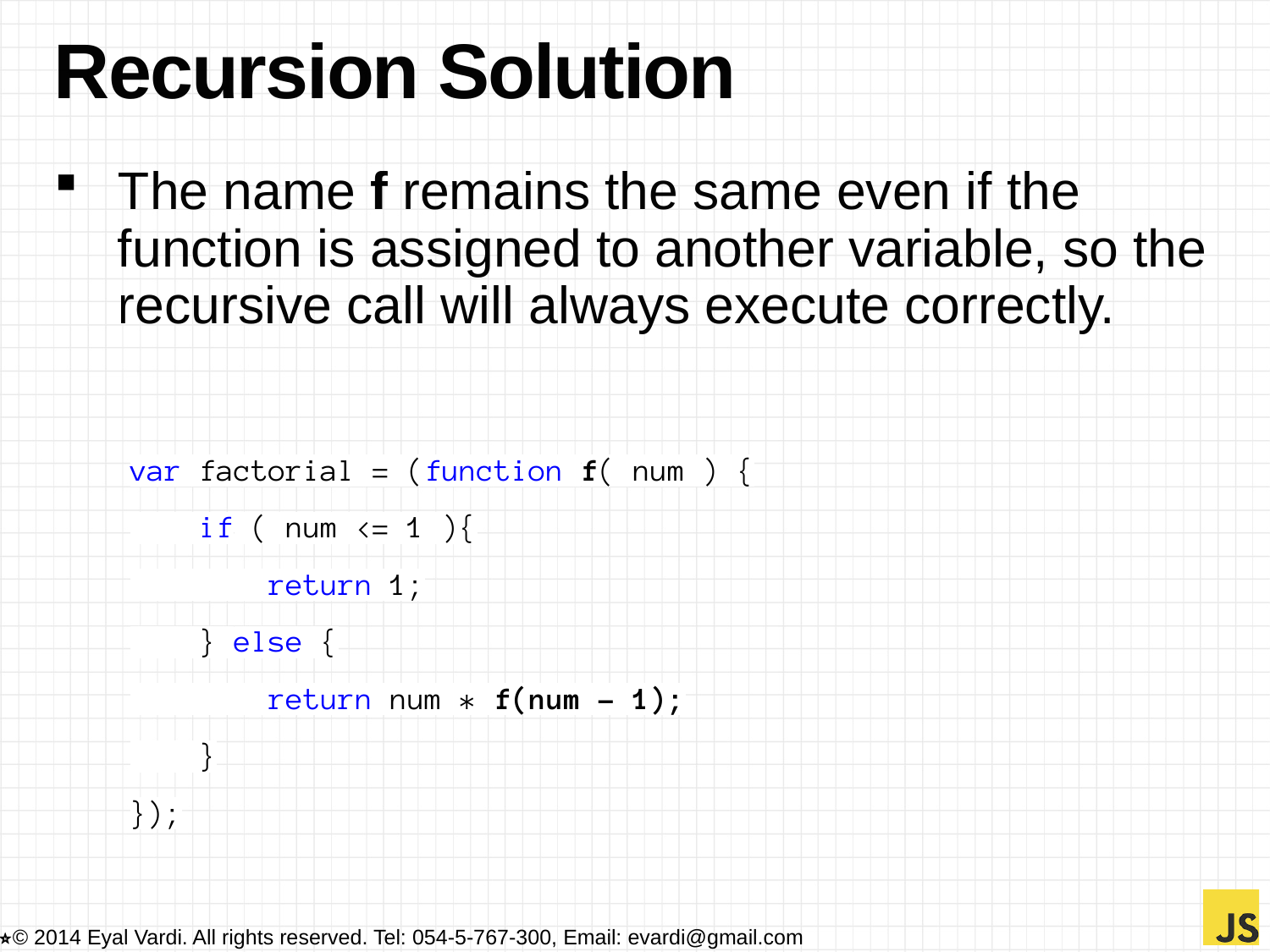

# Recursion Solution
The name f remains the same even if the function is assigned to another variable, so the recursive call will always execute correctly.
var factorial = (function f( num ) {
    if ( num <= 1 ){
        return 1;
    } else {
        return num * f(num - 1);
    }
});